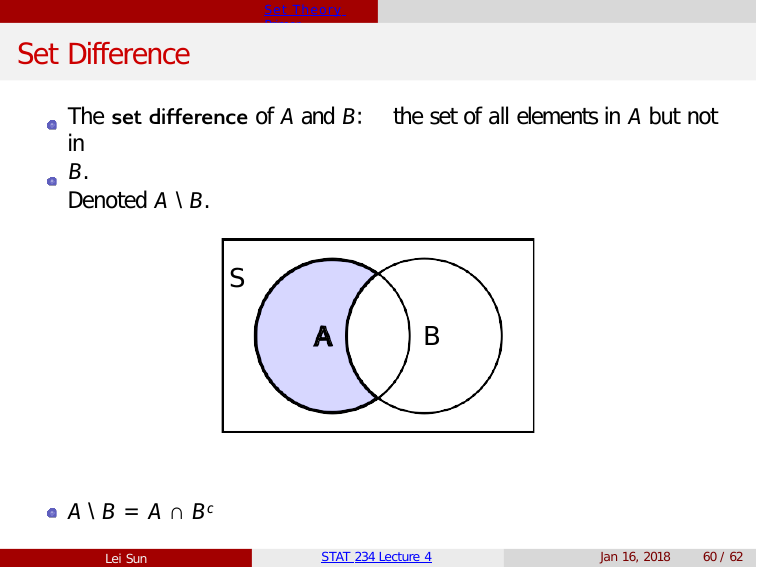

Set Theory Primer

# Set Difference
The set difference of A and B:   the set of all elements in A but not in
B.
Denoted A \ B.

S

A
B
A \ B = A ∩ Bc
Lei Sun

STAT 234 Lecture 4
Jan 16, 2018
60 / 62